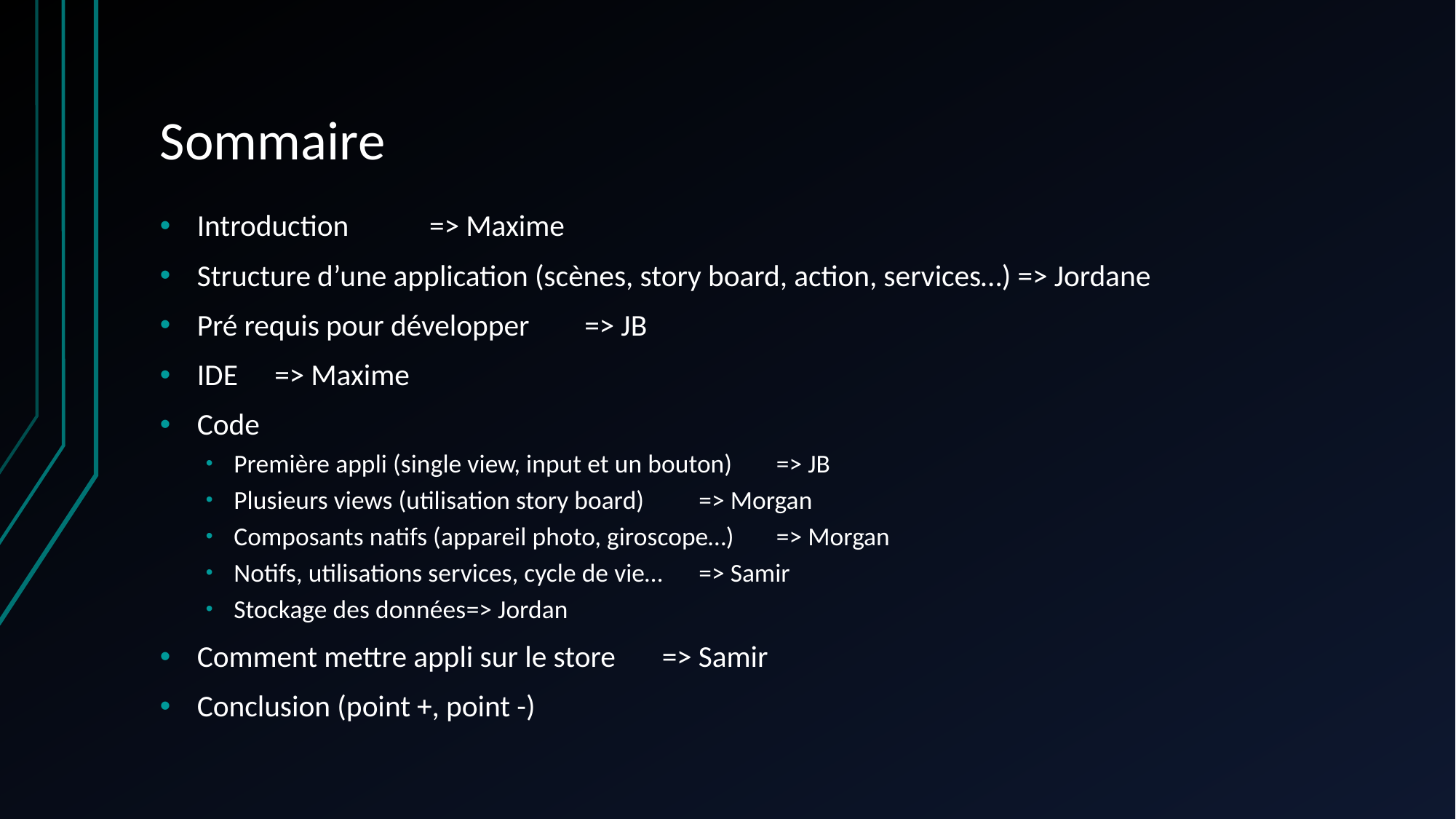

# Sommaire
Introduction 						=> Maxime
Structure d’une application (scènes, story board, action, services…) => Jordane
Pré requis pour développer					=> JB
IDE							=> Maxime
Code
Première appli (single view, input et un bouton)    			=> JB
Plusieurs views (utilisation story board)     				=> Morgan
Composants natifs (appareil photo, giroscope…)				=> Morgan
Notifs, utilisations services, cycle de vie…				=> Samir
Stockage des données					=> Jordan
Comment mettre appli sur le store				=> Samir
Conclusion (point +, point -)